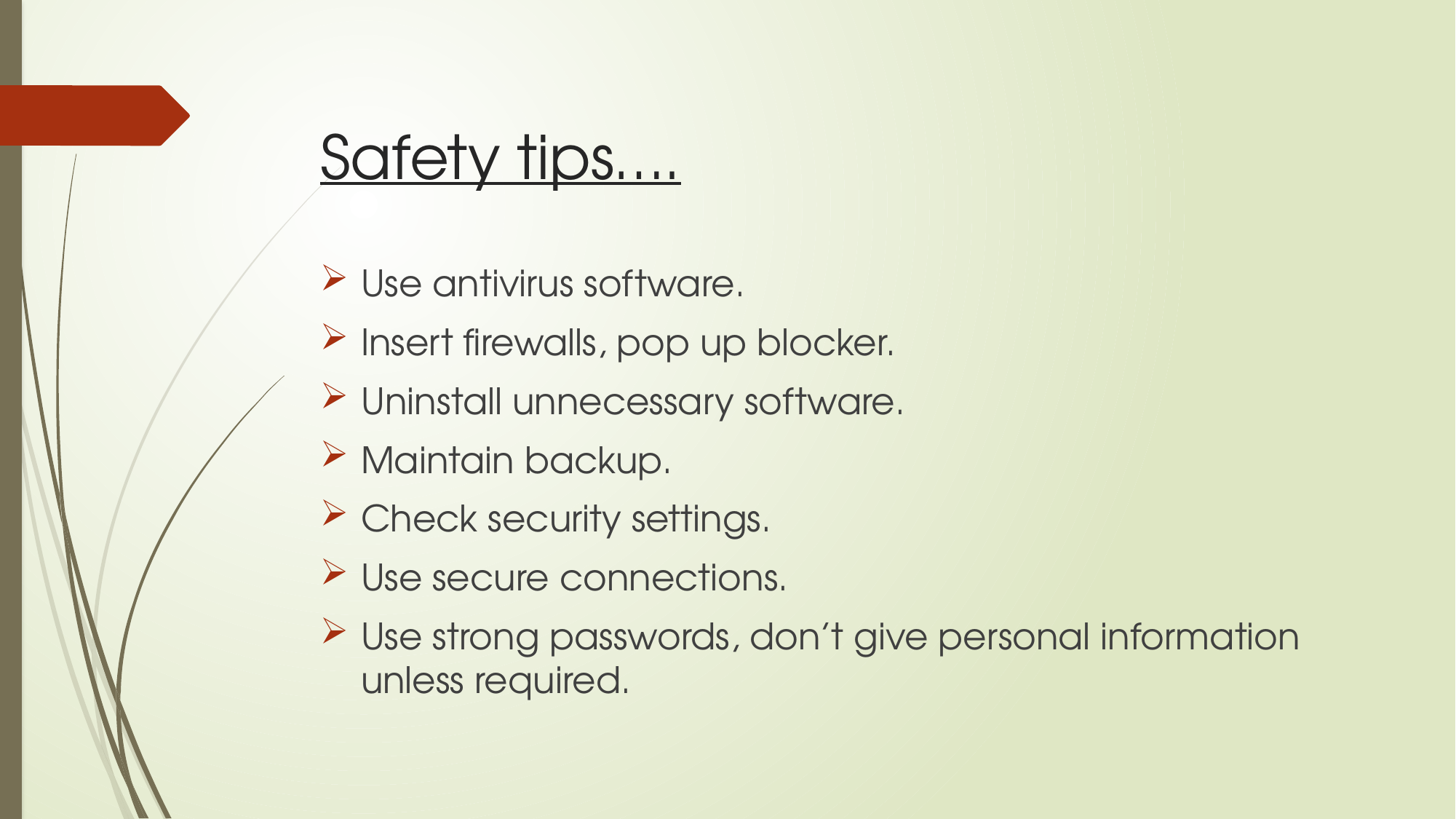

# Safety tips….
Use antivirus software.
Insert firewalls, pop up blocker.
Uninstall unnecessary software.
Maintain backup.
Check security settings.
Use secure connections.
Use strong passwords, don’t give personal information unless required.